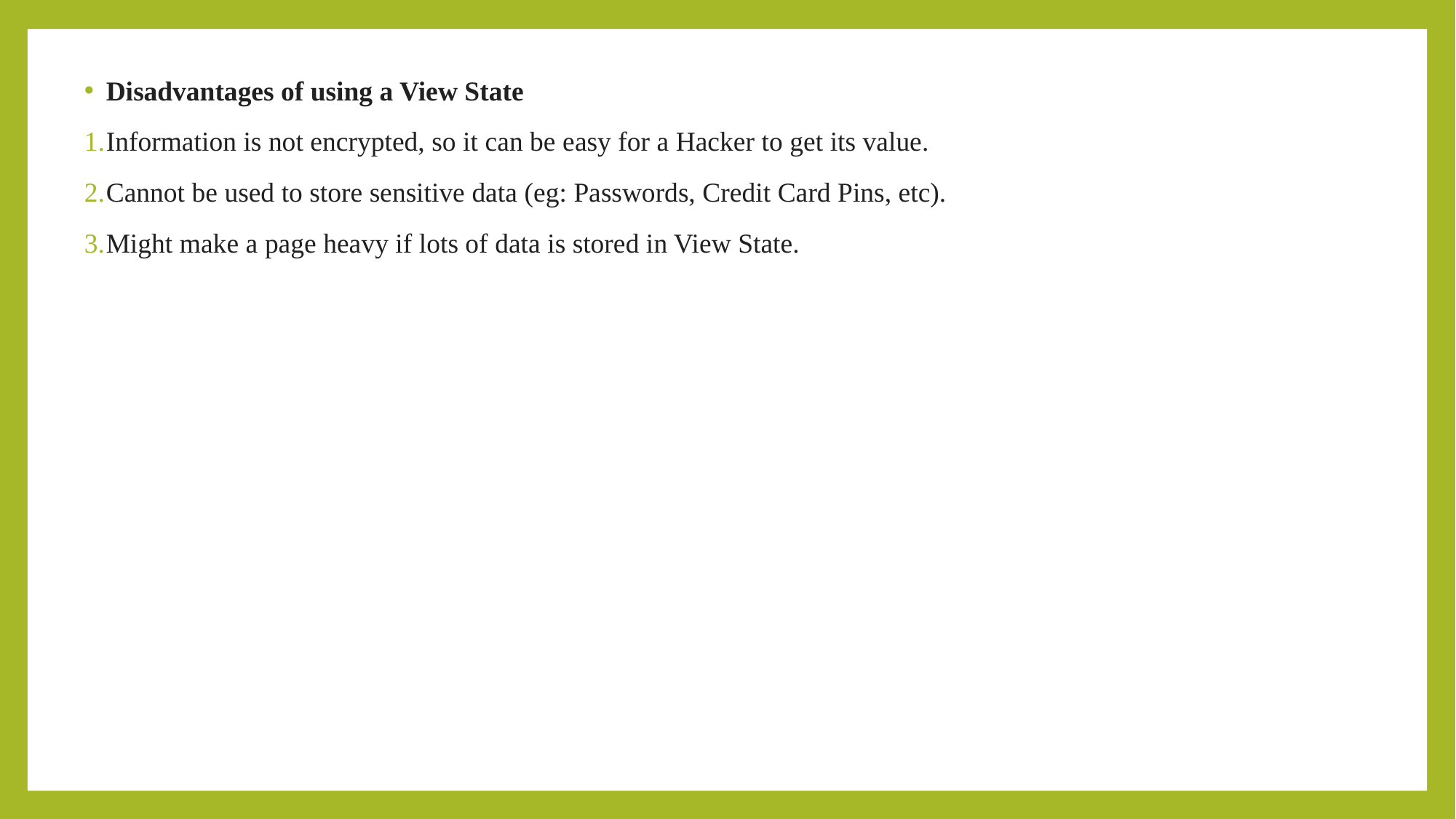

Disadvantages of using a View State
Information is not encrypted, so it can be easy for a Hacker to get its value.
Cannot be used to store sensitive data (eg: Passwords, Credit Card Pins, etc).
Might make a page heavy if lots of data is stored in View State.